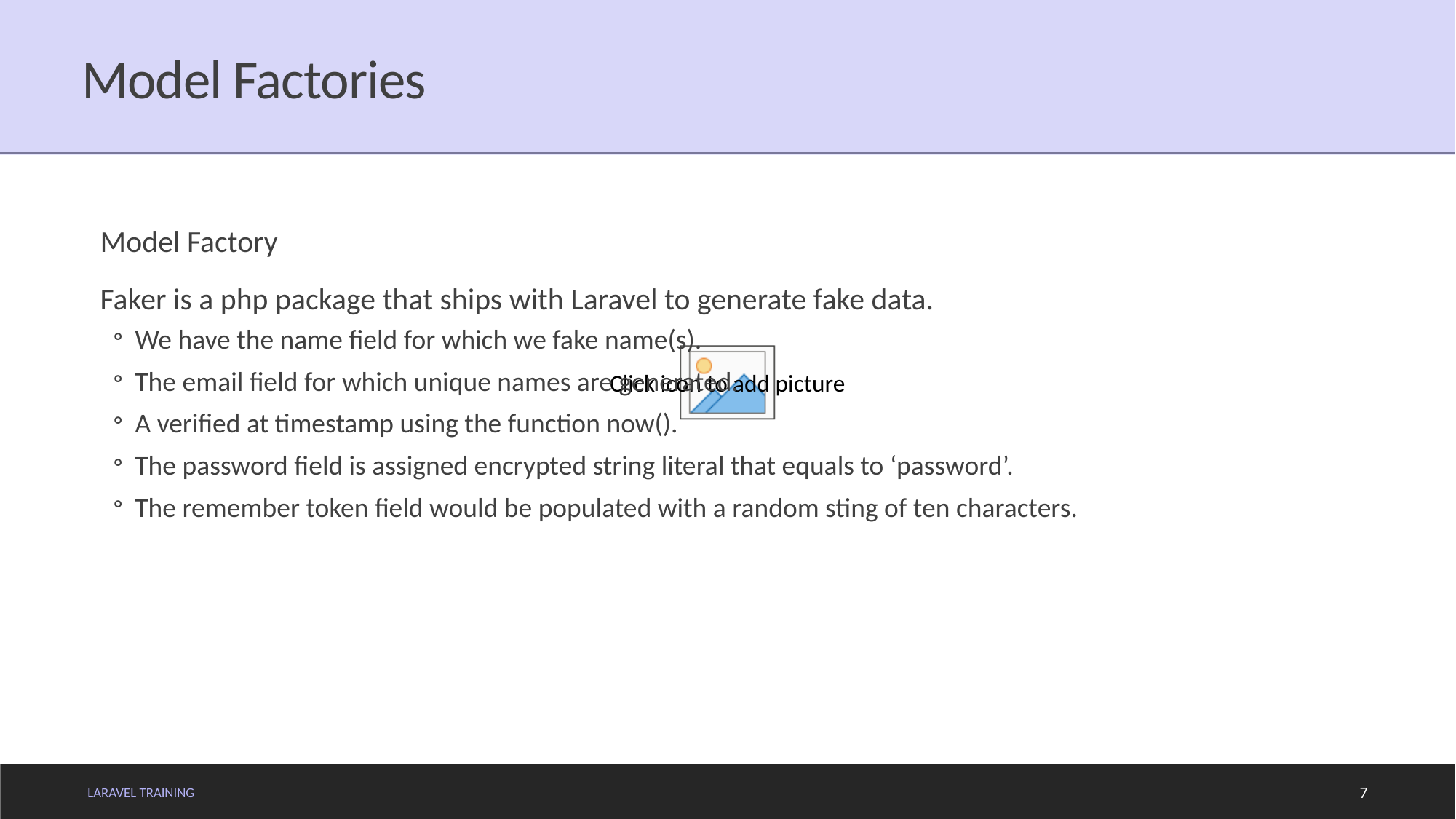

# Model Factories
Model Factory
Faker is a php package that ships with Laravel to generate fake data.
We have the name field for which we fake name(s).
The email field for which unique names are generated.
A verified at timestamp using the function now().
The password field is assigned encrypted string literal that equals to ‘password’.
The remember token field would be populated with a random sting of ten characters.
LARAVEL TRAINING
7